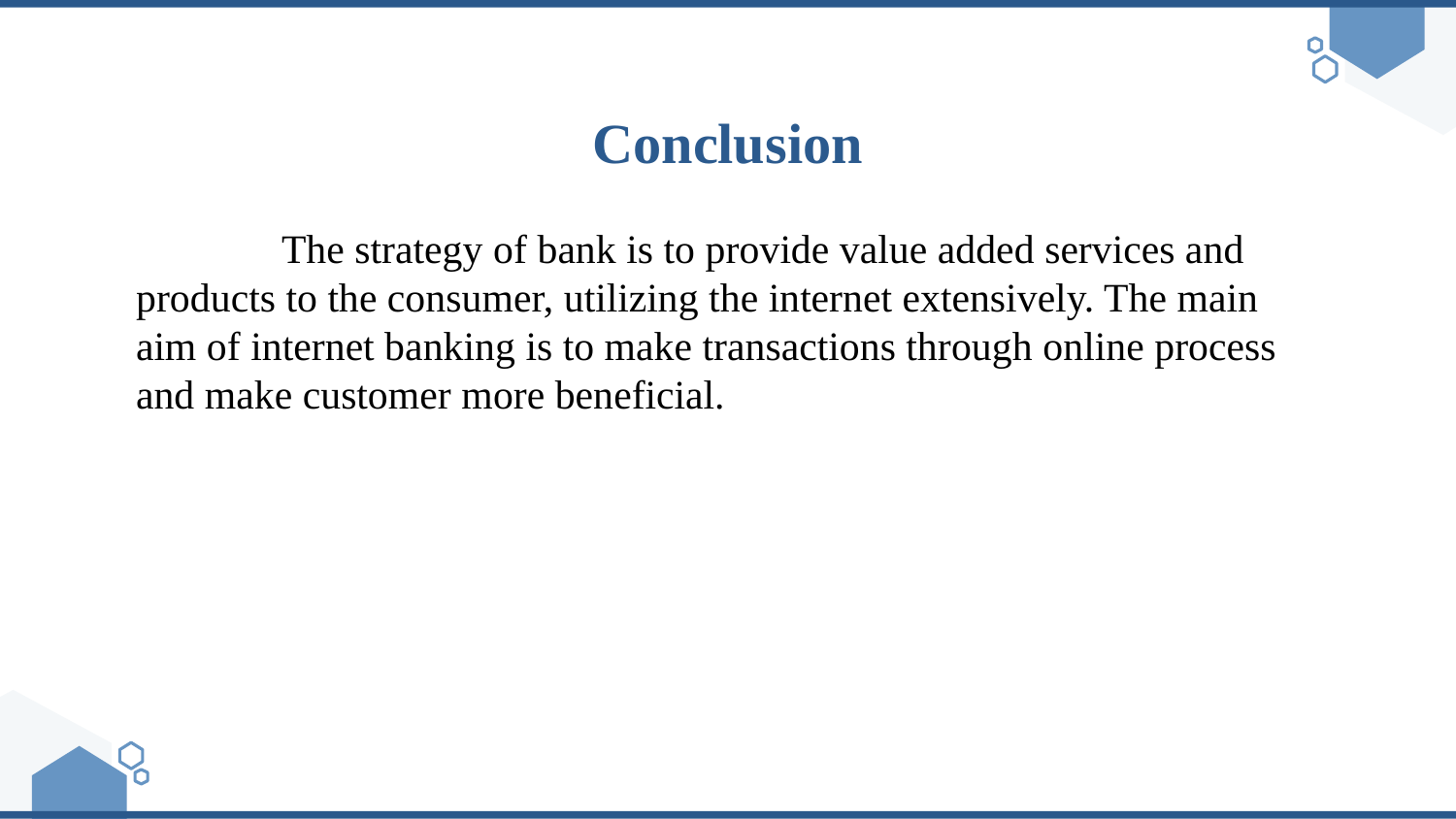

# Conclusion
	The strategy of bank is to provide value added services and products to the consumer, utilizing the internet extensively. The main aim of internet banking is to make transactions through online process and make customer more beneficial.